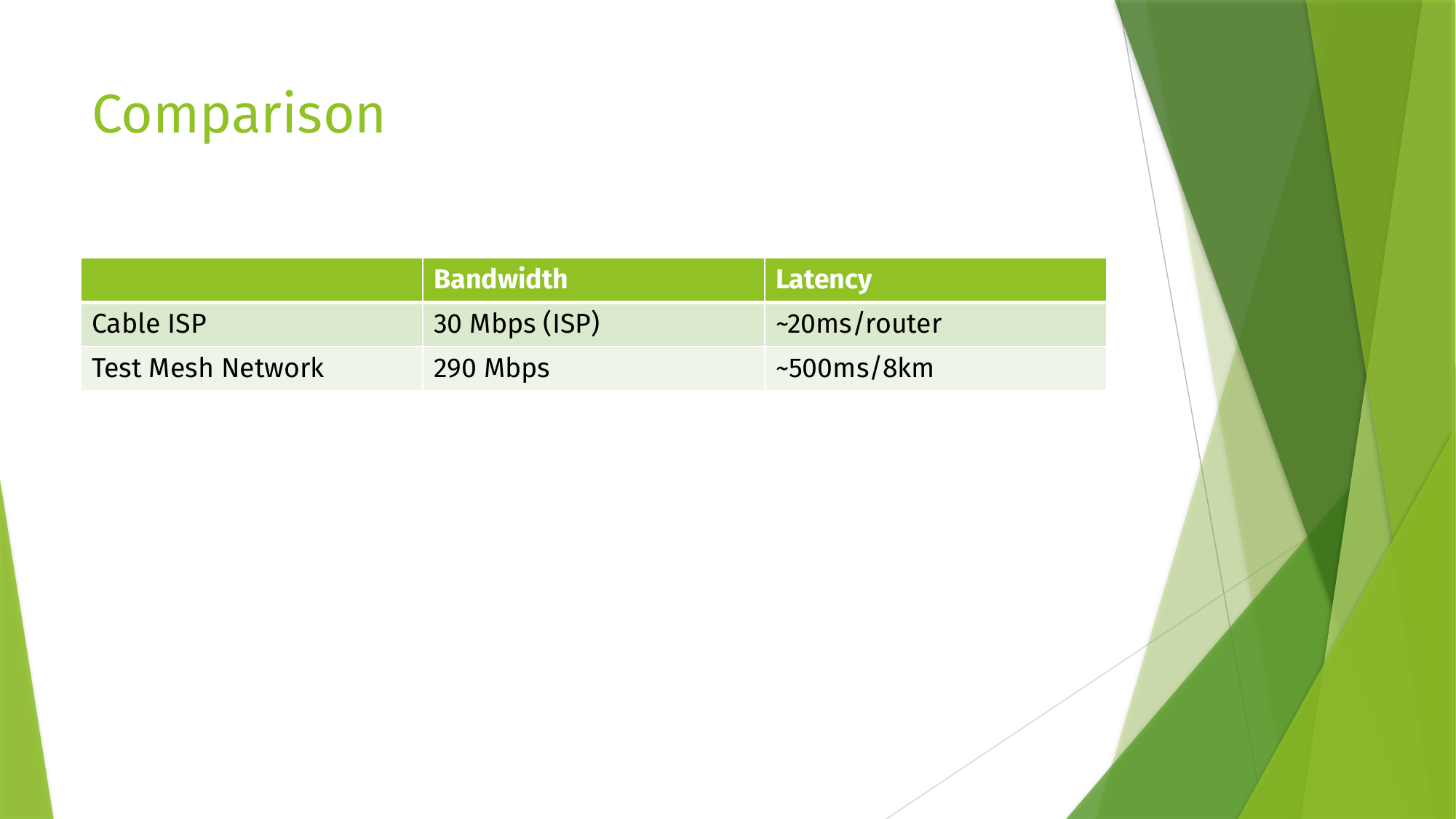

# Comparison
|  | Bandwidth | Latency |
| --- | --- | --- |
| Cable ISP | 30 Mbps (ISP) | ~20ms/router |
| Test Mesh Network | 290 Mbps | ~500ms/8km |